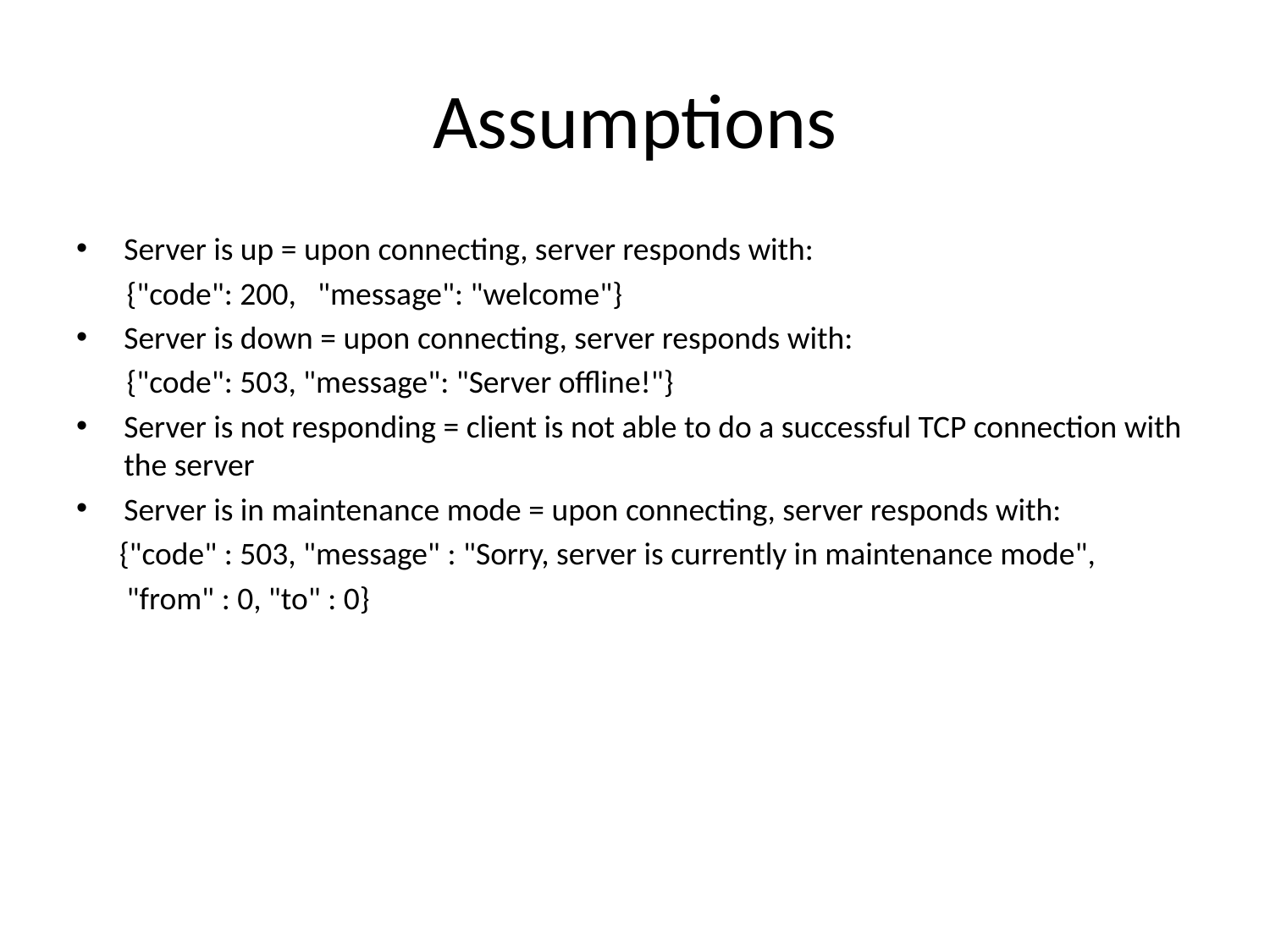

# Assumptions
Server is up = upon connecting, server responds with:
       {"code": 200,   "message": "welcome"}
Server is down = upon connecting, server responds with:
       {"code": 503, "message": "Server offline!"}
Server is not responding = client is not able to do a successful TCP connection with the server
Server is in maintenance mode = upon connecting, server responds with:
      {"code" : 503, "message" : "Sorry, server is currently in maintenance mode",
       "from" : 0, "to" : 0}